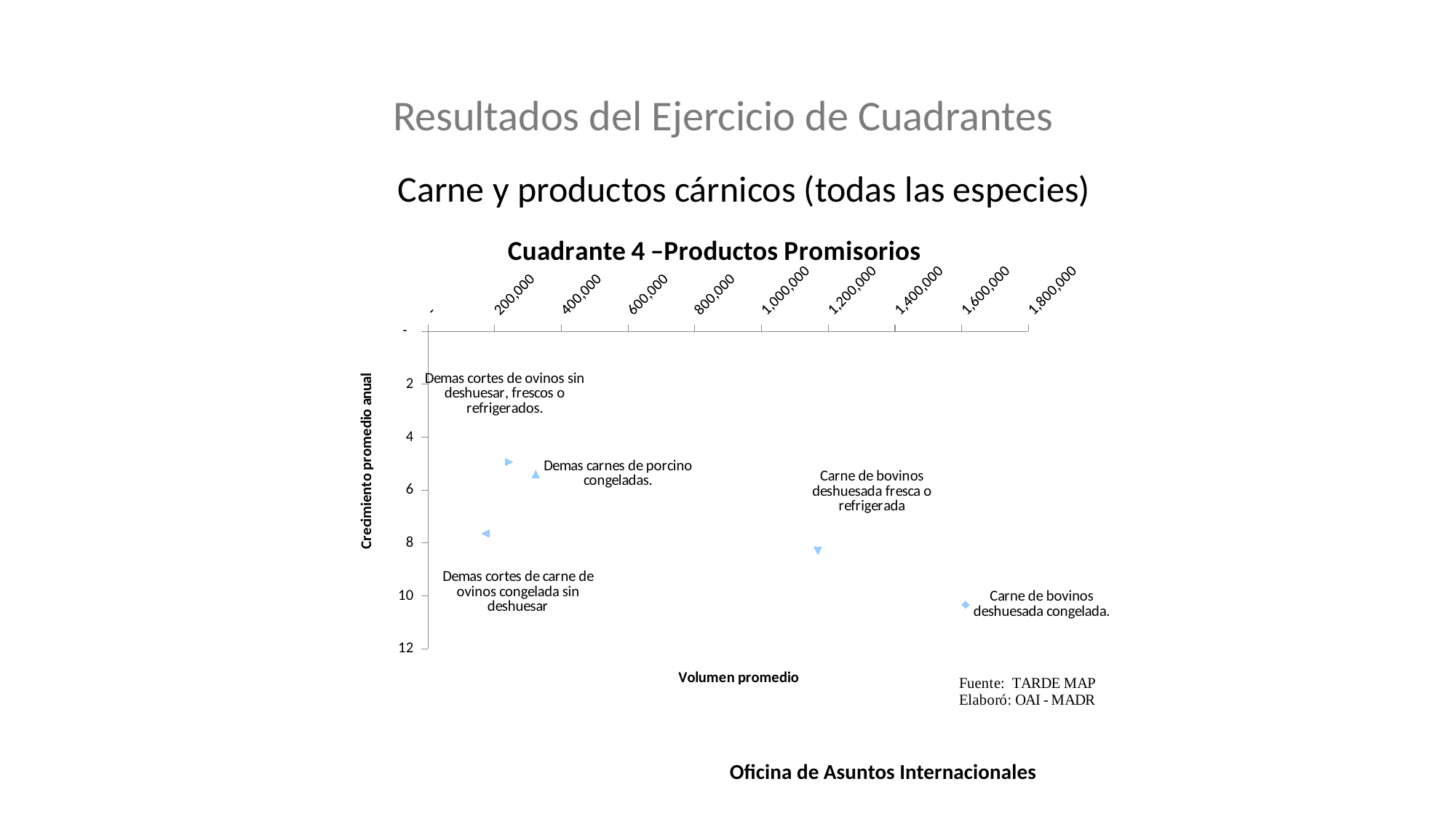

Resultados del Ejercicio de Cuadrantes
Carne y productos cárnicos (todas las especies)

### Chart: Cuadrante 4 –Productos Promisorios

| Category | Carne de bovinos deshuesada congelada. | Carne de bovinos deshuesada fresca o refrigerada | Demas carnes de porcino congeladas. | Demas cortes de ovinos sin deshuesar, frescos o refrigerados. | Demas cortes de carne de ovinos congelada sin deshuesar |
|---|---|---|---|---|---|
1
Oficina de Asuntos Internacionales